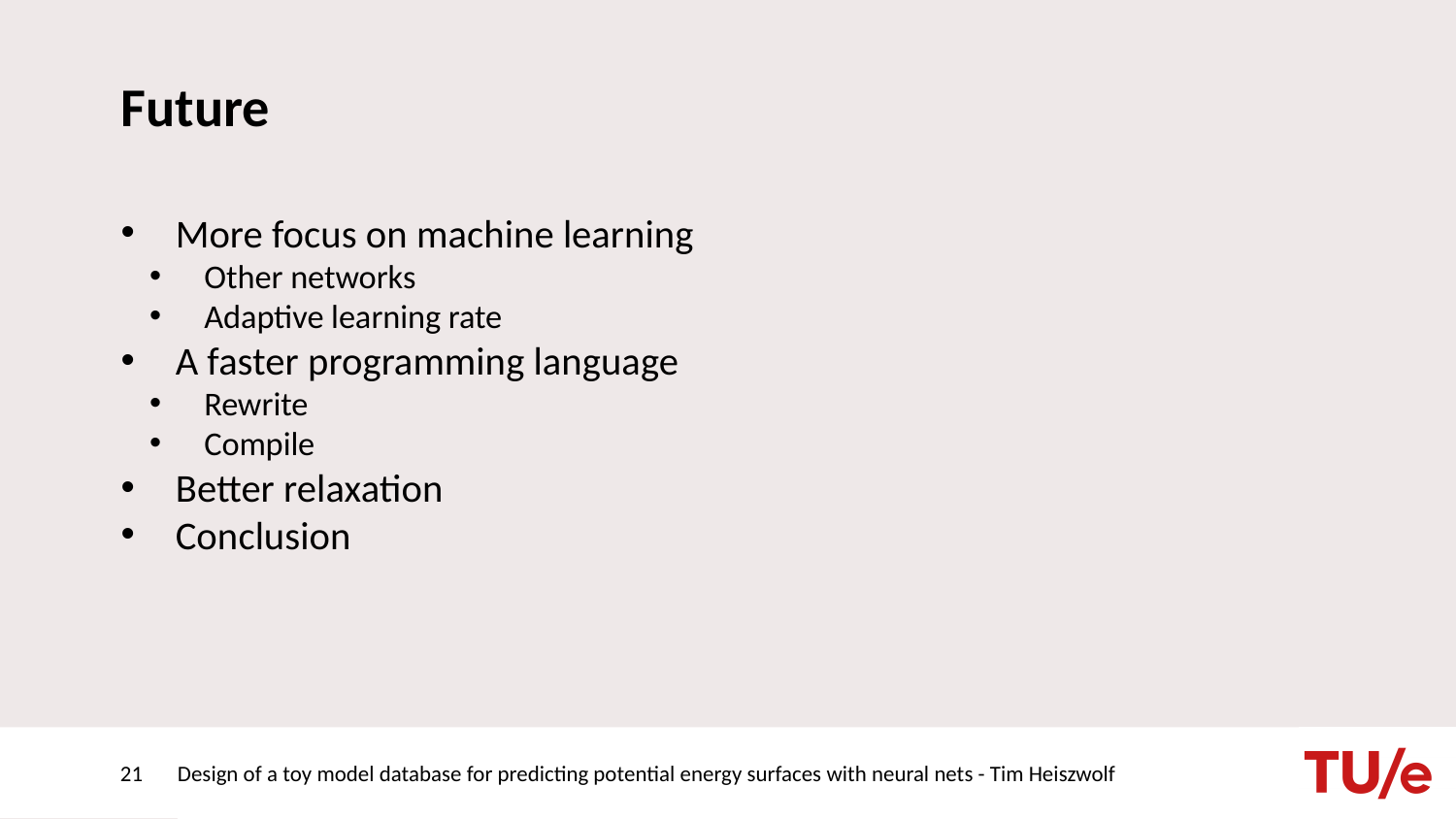

# Future
More focus on machine learning
Other networks
Adaptive learning rate
A faster programming language
Rewrite
Compile
Better relaxation
Conclusion
21
Design of a toy model database for predicting potential energy surfaces with neural nets - Tim Heiszwolf